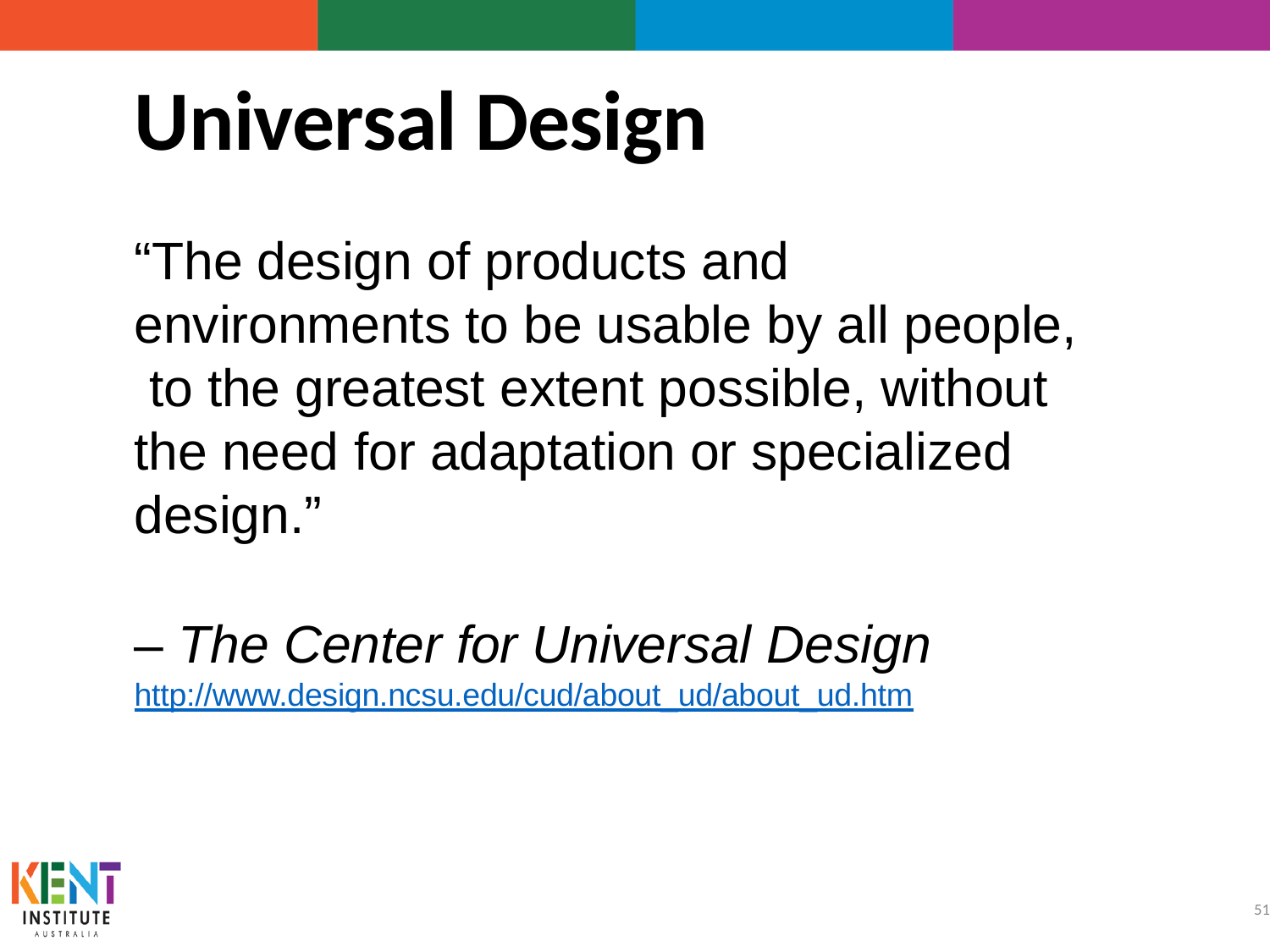

# Universal Design
“The design of products and  environments to be usable by all people,  to the greatest extent possible, without  the need for adaptation or specialized  design.”

– The Center for Universal Design
http://www.design.ncsu.edu/cud/about_ud/about_ud.htm
51